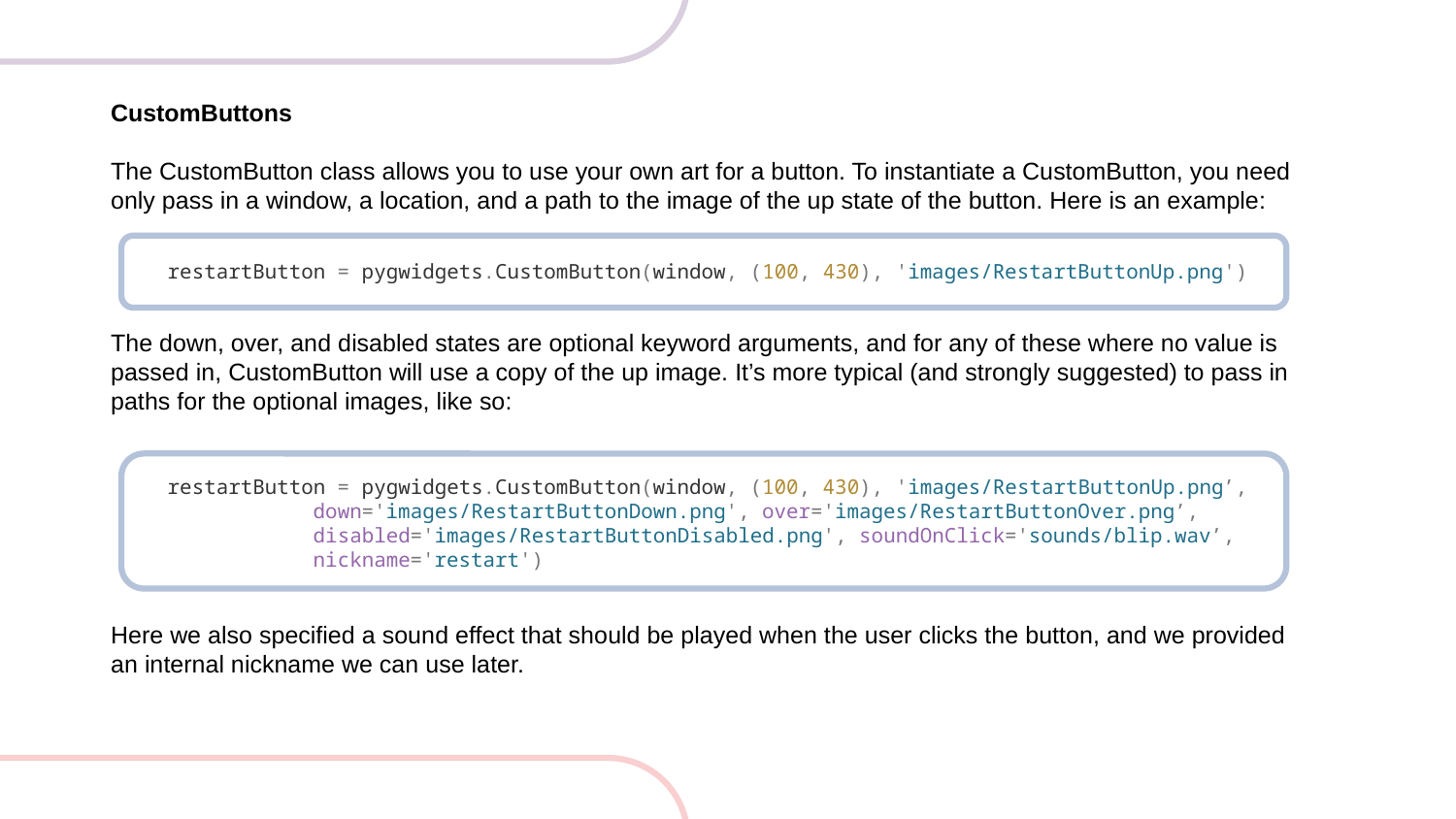

CustomButtons

The CustomButton class allows you to use your own art for a button. To instantiate a CustomButton, you need only pass in a window, a location, and a path to the image of the up state of the button. Here is an example:

restartButton = pygwidgets.CustomButton(window, (100, 430), 'images/RestartButtonUp.png')
The down, over, and disabled states are optional keyword arguments, and for any of these where no value is passed in, CustomButton will use a copy of the up image. It’s more typical (and strongly suggested) to pass in
paths for the optional images, like so:

restartButton = pygwidgets.CustomButton(window, (100, 430), 'images/RestartButtonUp.png’, 	down='images/RestartButtonDown.png', over='images/RestartButtonOver.png’, 	disabled='images/RestartButtonDisabled.png', soundOnClick='sounds/blip.wav’, 	nickname='restart')
Here we also specified a sound effect that should be played when the user clicks the button, and we provided an internal nickname we can use later.